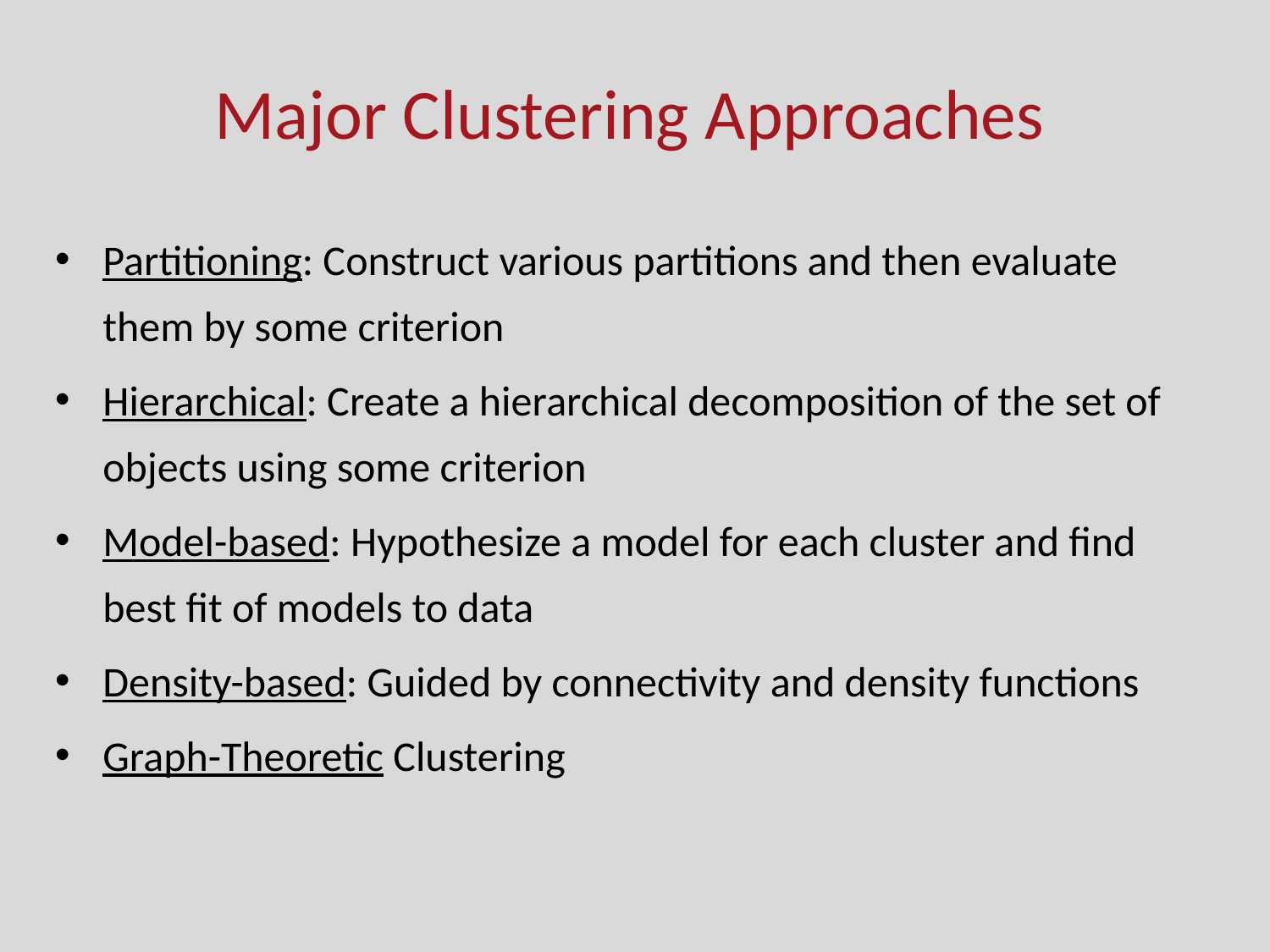

# Major Clustering Approaches
Partitioning: Construct various partitions and then evaluate them by some criterion
Hierarchical: Create a hierarchical decomposition of the set of objects using some criterion
Model-based: Hypothesize a model for each cluster and find best fit of models to data
Density-based: Guided by connectivity and density functions
Graph-Theoretic Clustering
9